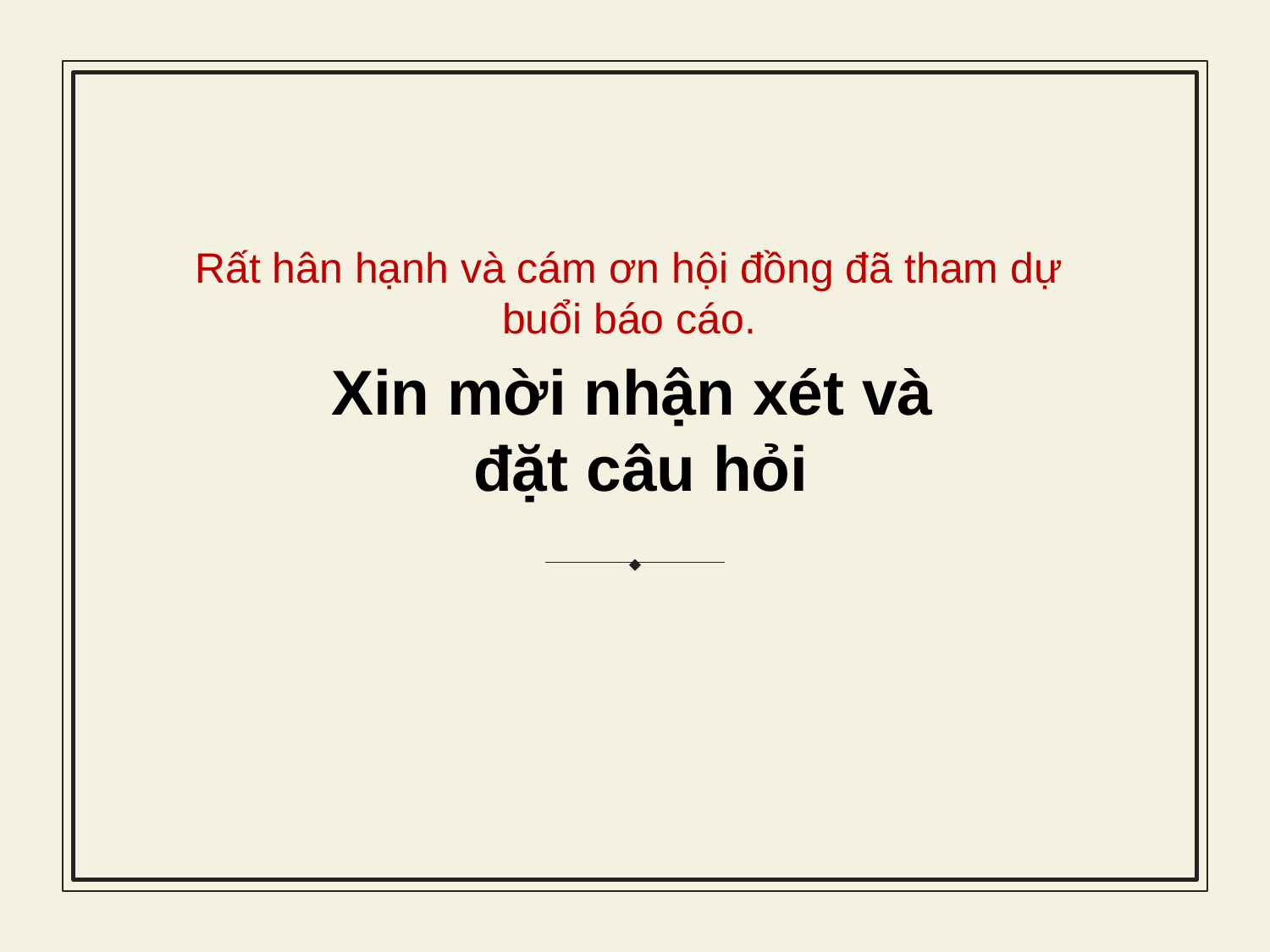

Rất hân hạnh và cám ơn hội đồng đã tham dự buổi báo cáo.
Xin mời nhận xét và
đặt câu hỏi